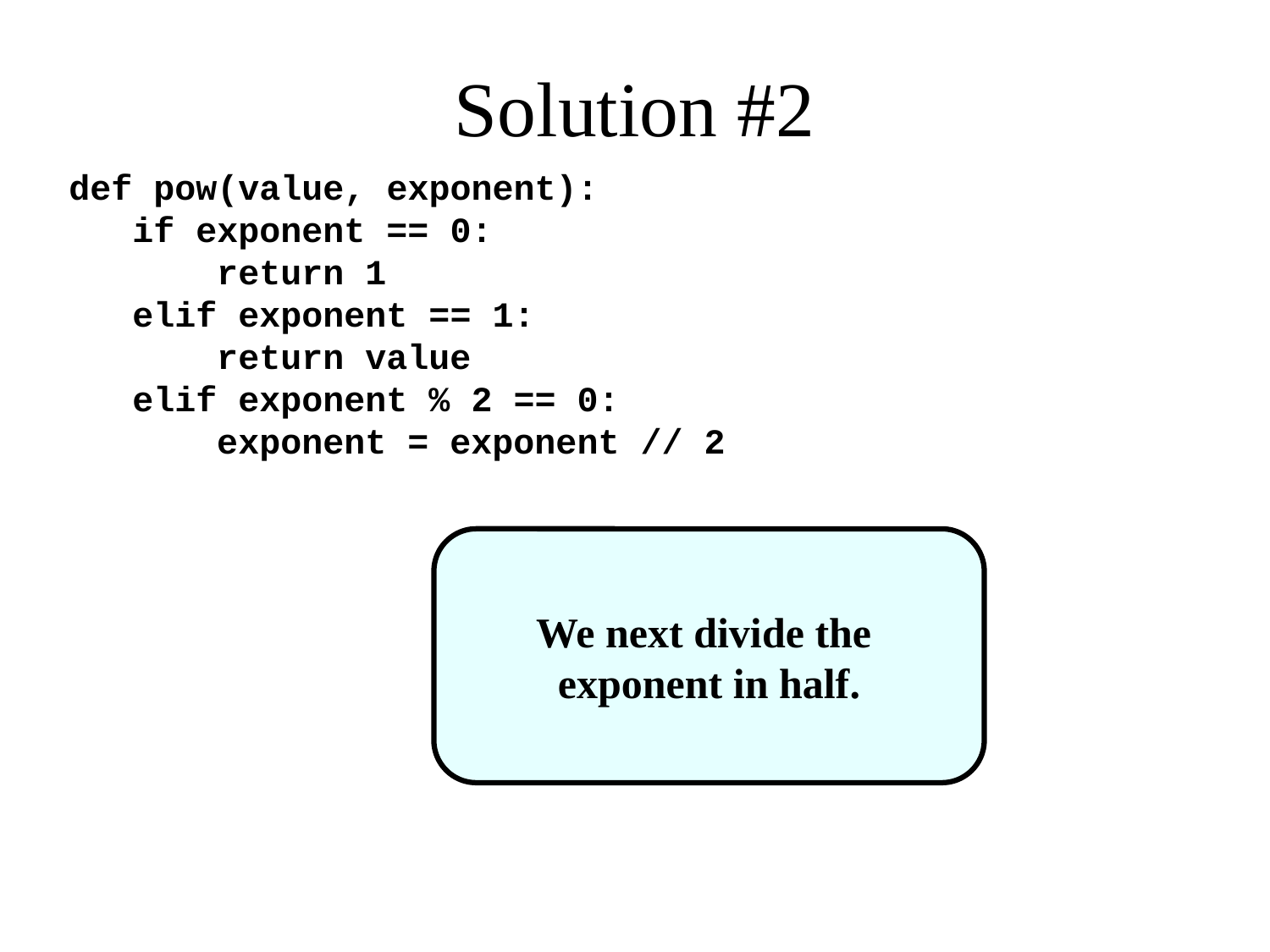

# Solution #2
def pow(value, exponent):
   if exponent == 0:
       return 1
   elif exponent == 1:
       return value
   elif exponent % 2 == 0:
       exponent = exponent // 2

We next divide the
exponent in half.